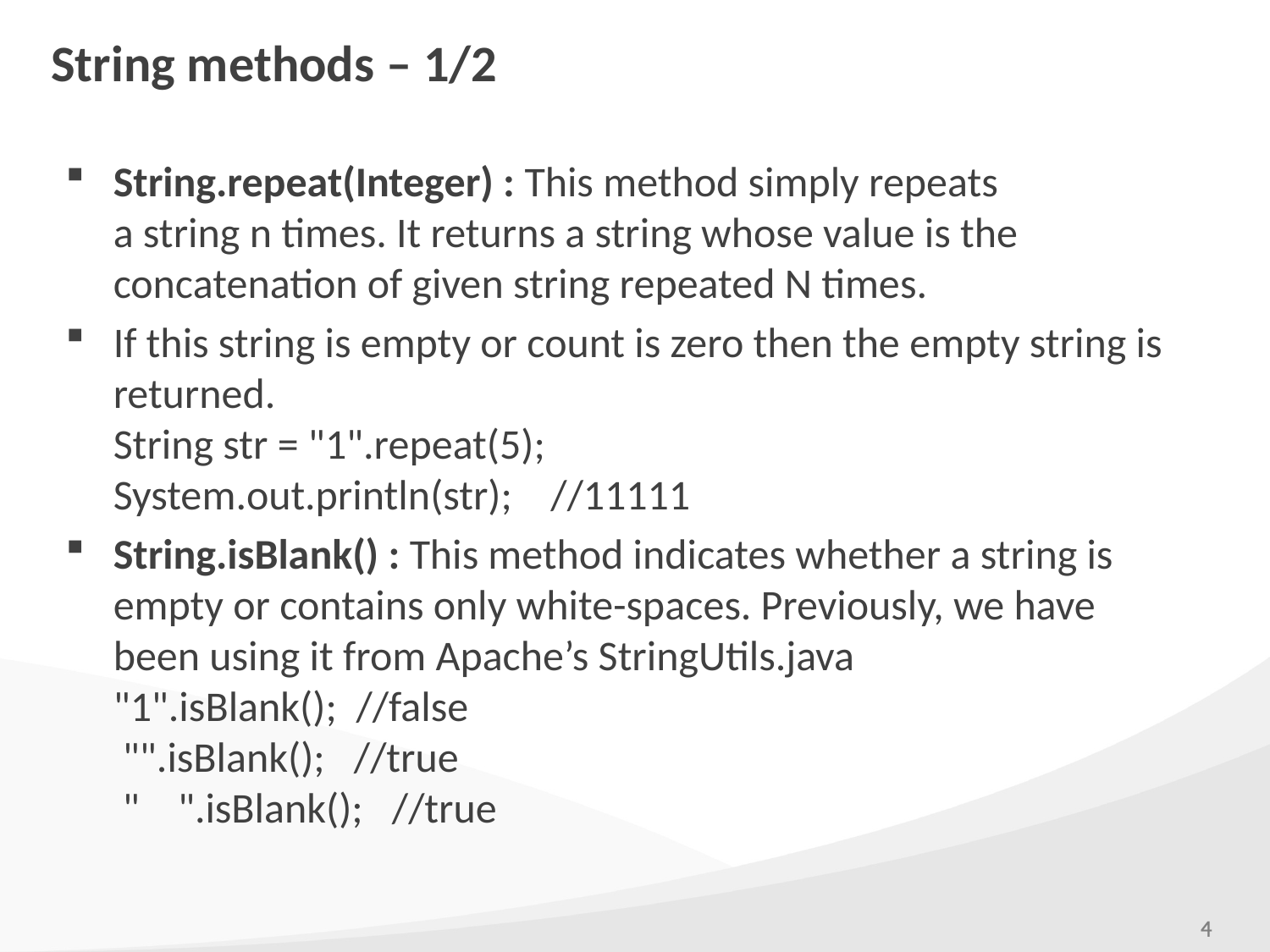

# String methods – 1/2
String.repeat(Integer) : This method simply repeats a string n times. It returns a string whose value is the concatenation of given string repeated N times.
If this string is empty or count is zero then the empty string is returned.
String str = "1".repeat(5);
System.out.println(str);    //11111
String.isBlank() : This method indicates whether a string is empty or contains only white-spaces. Previously, we have been using it from Apache’s StringUtils.java
"1".isBlank();  //false 
 "".isBlank();   //true
 "    ".isBlank();   //true